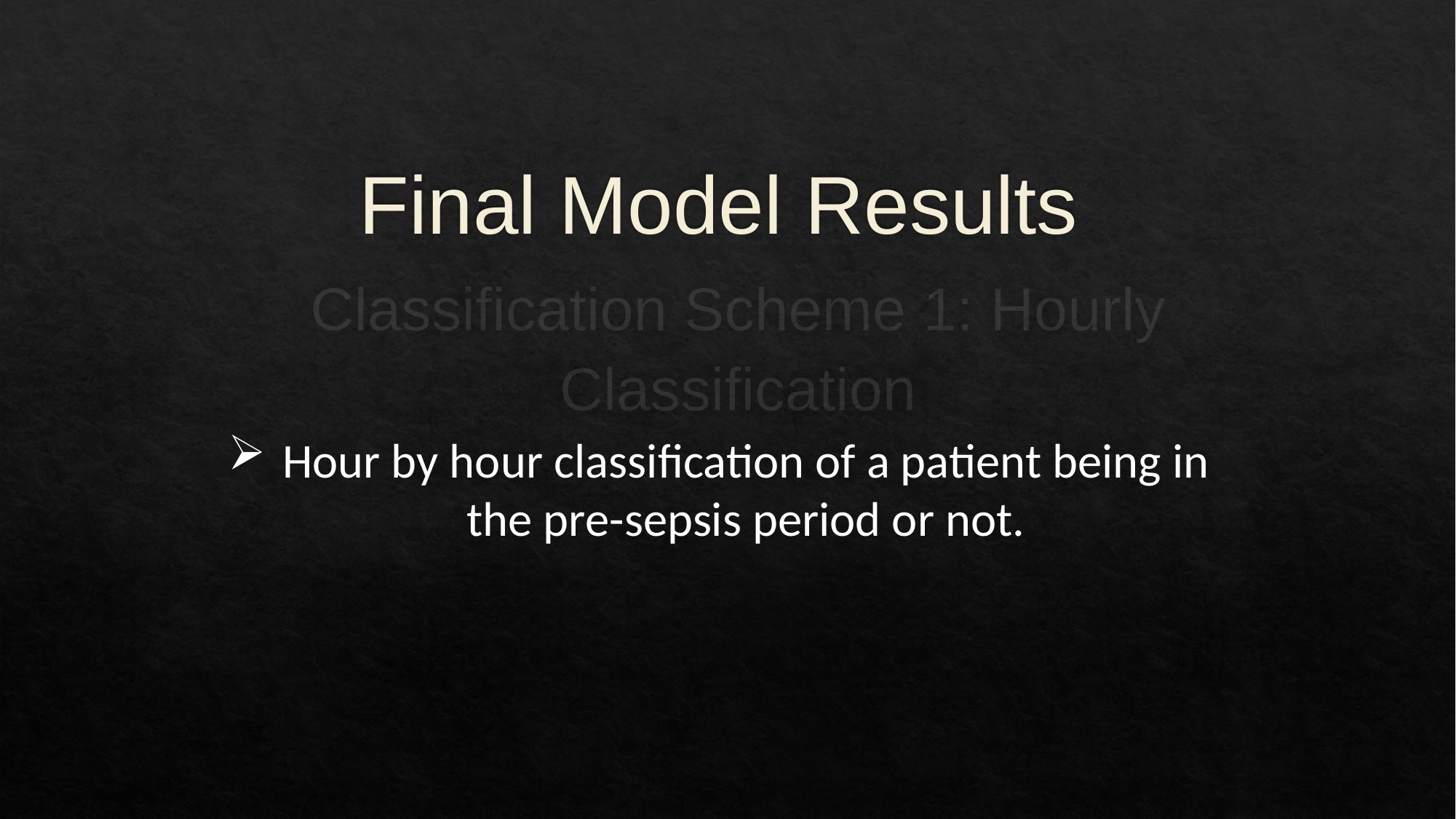

# Final Model Results
Classification Scheme 1: Hourly Classification

Hour by hour classification of a patient being in the pre-sepsis period or not.